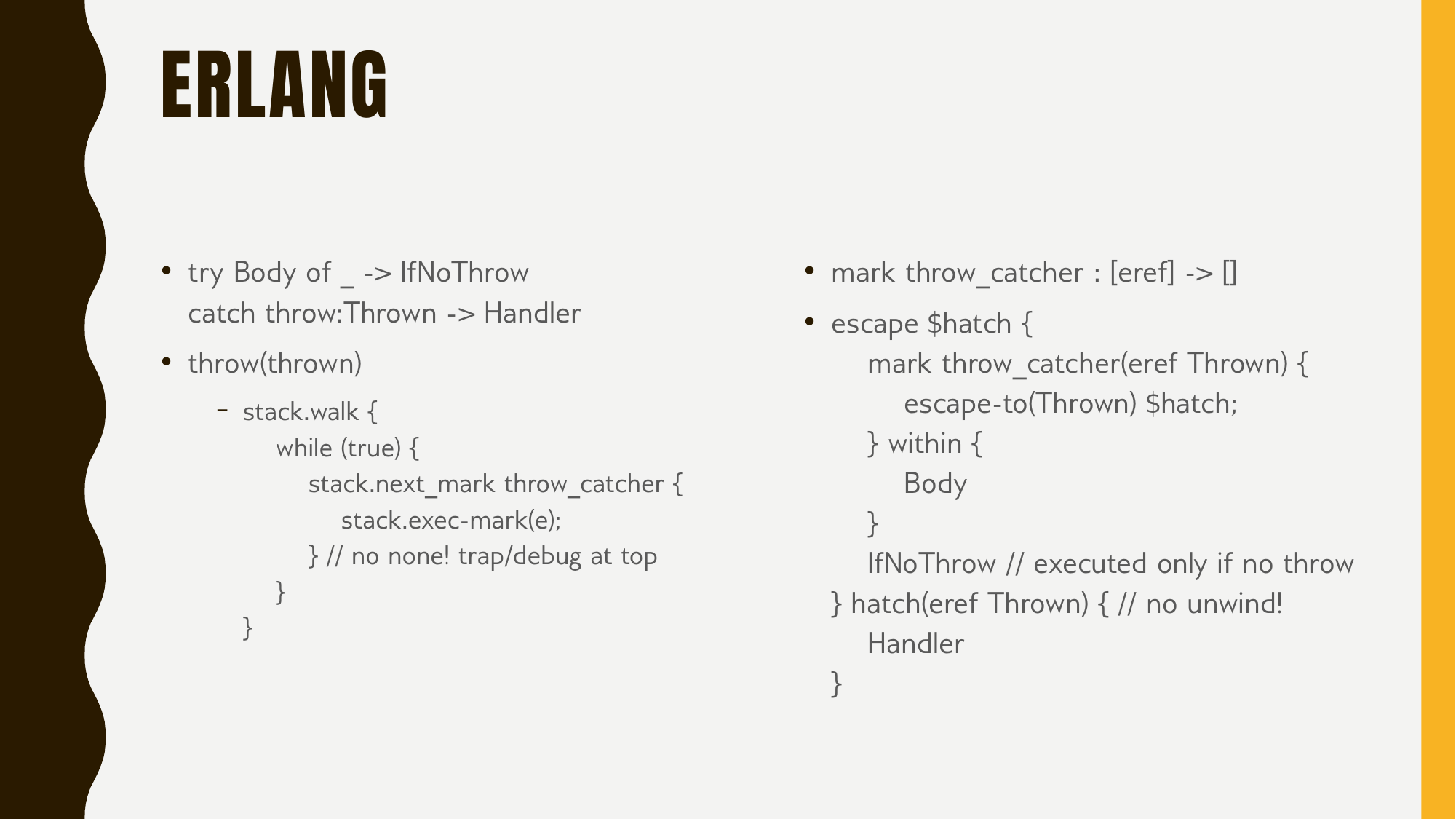

# Erlang
try Body of _ -> IfNoThrow
catch throw:Thrown -> Handler
throw(thrown)
stack.walk {
    while (true) {
        stack.next_mark throw_catcher {
            stack.exec-mark(e);
        } // no none! trap/debug at top
    }
}
mark throw_catcher : [eref] -> []
escape $hatch {
    mark throw_catcher(eref Thrown) {
        escape-to(Thrown) $hatch;
    } within {
        Body
    }
    IfNoThrow // executed only if no throw
} hatch(eref Thrown) { // no unwind!
    Handler
}